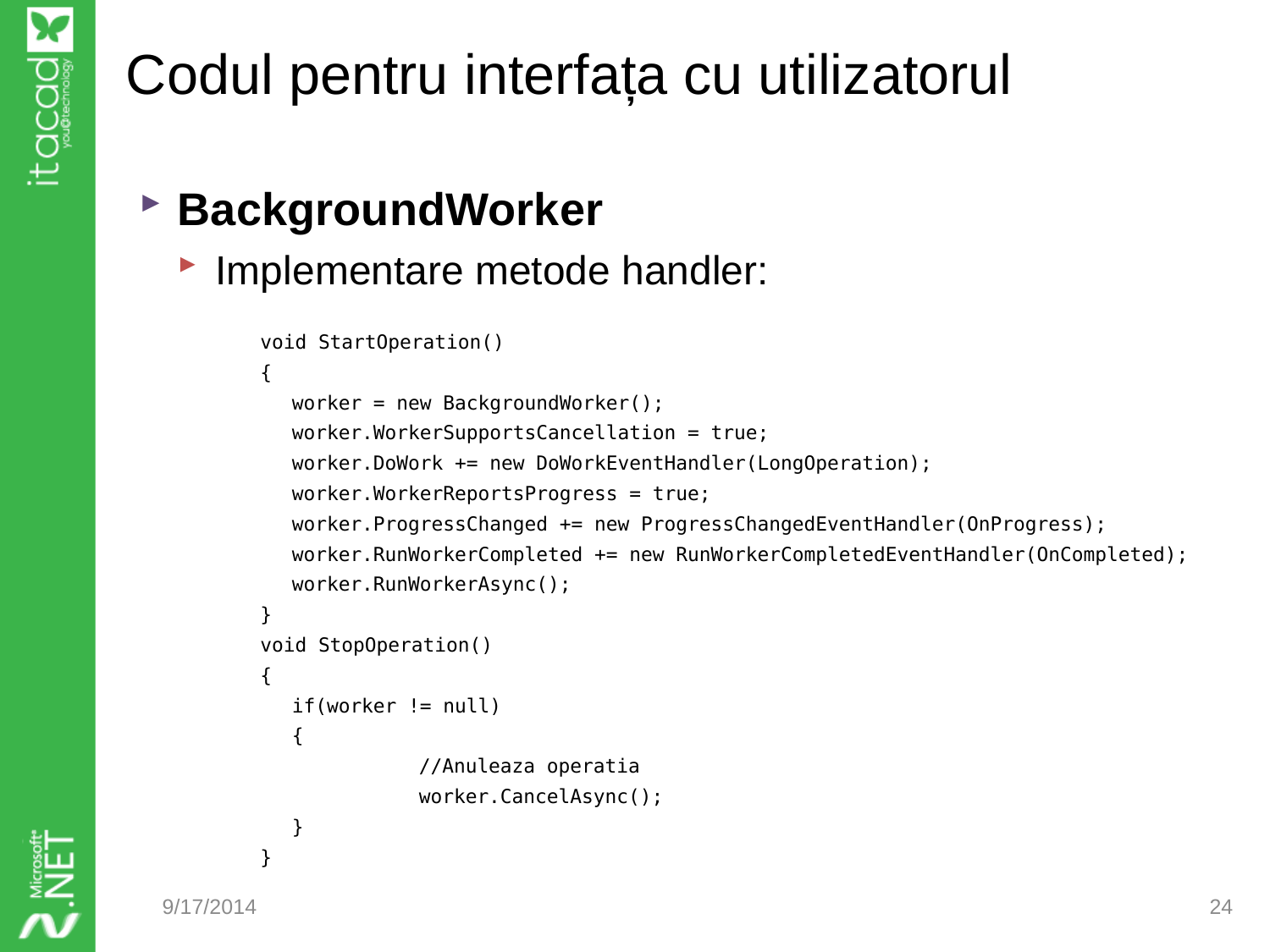

# Codul pentru interfața cu utilizatorul

BackgroundWorker
Implementare metode handler:

void StartOperation()
{
	worker = new BackgroundWorker();
	worker.WorkerSupportsCancellation = true;
	worker.DoWork += new DoWorkEventHandler(LongOperation);
	worker.WorkerReportsProgress = true;
	worker.ProgressChanged += new ProgressChangedEventHandler(OnProgress);
	worker.RunWorkerCompleted += new RunWorkerCompletedEventHandler(OnCompleted);
	worker.RunWorkerAsync();
}
void StopOperation()
{
	if(worker != null)
	{
		//Anuleaza operatia
		worker.CancelAsync();
	}
}

9/17/2014
24